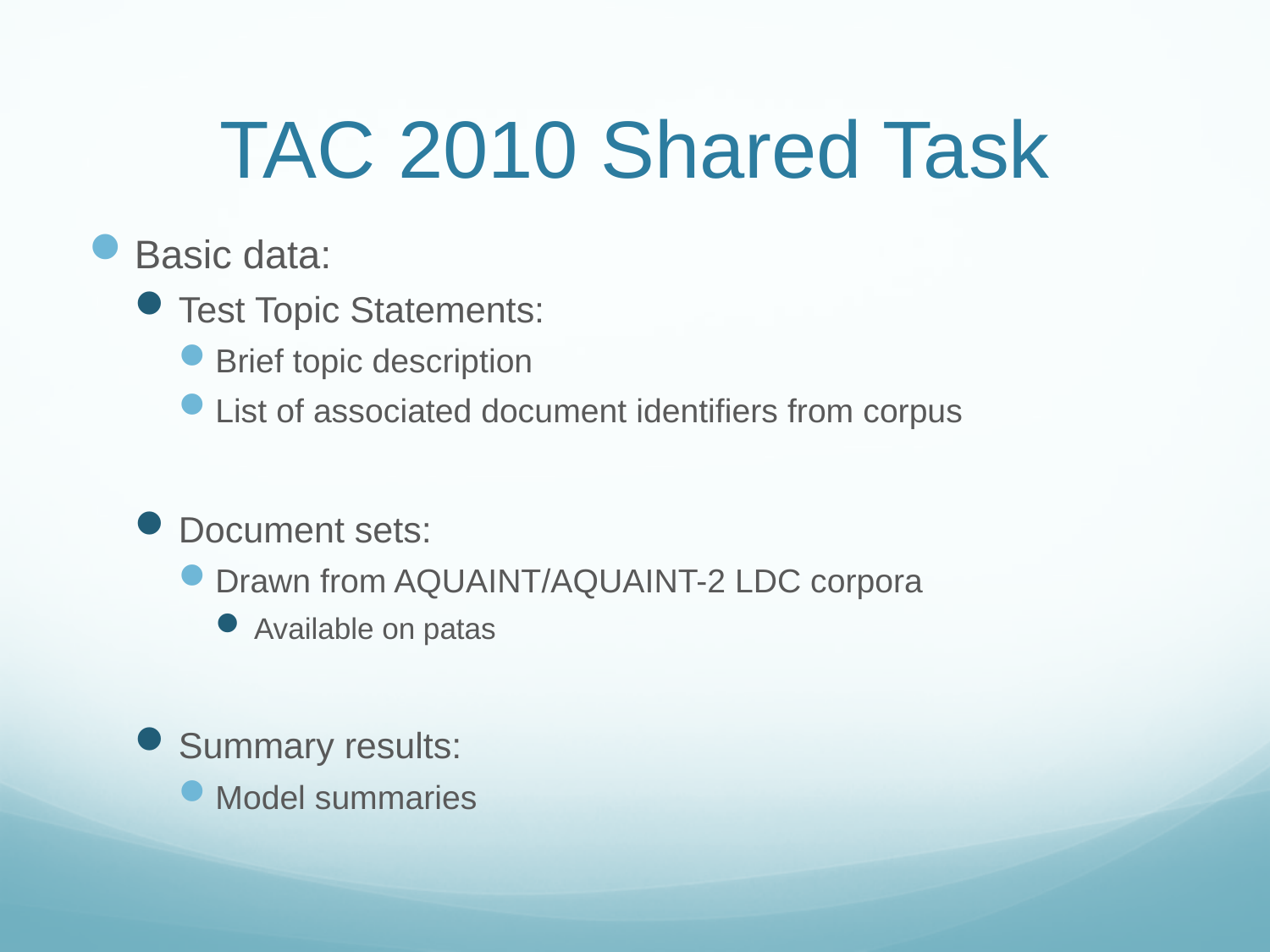

# TAC 2010 Shared Task
Basic data:
Test Topic Statements:
Brief topic description
List of associated document identifiers from corpus

Document sets:
Drawn from AQUAINT/AQUAINT-2 LDC corpora
Available on patas

Summary results:
Model summaries